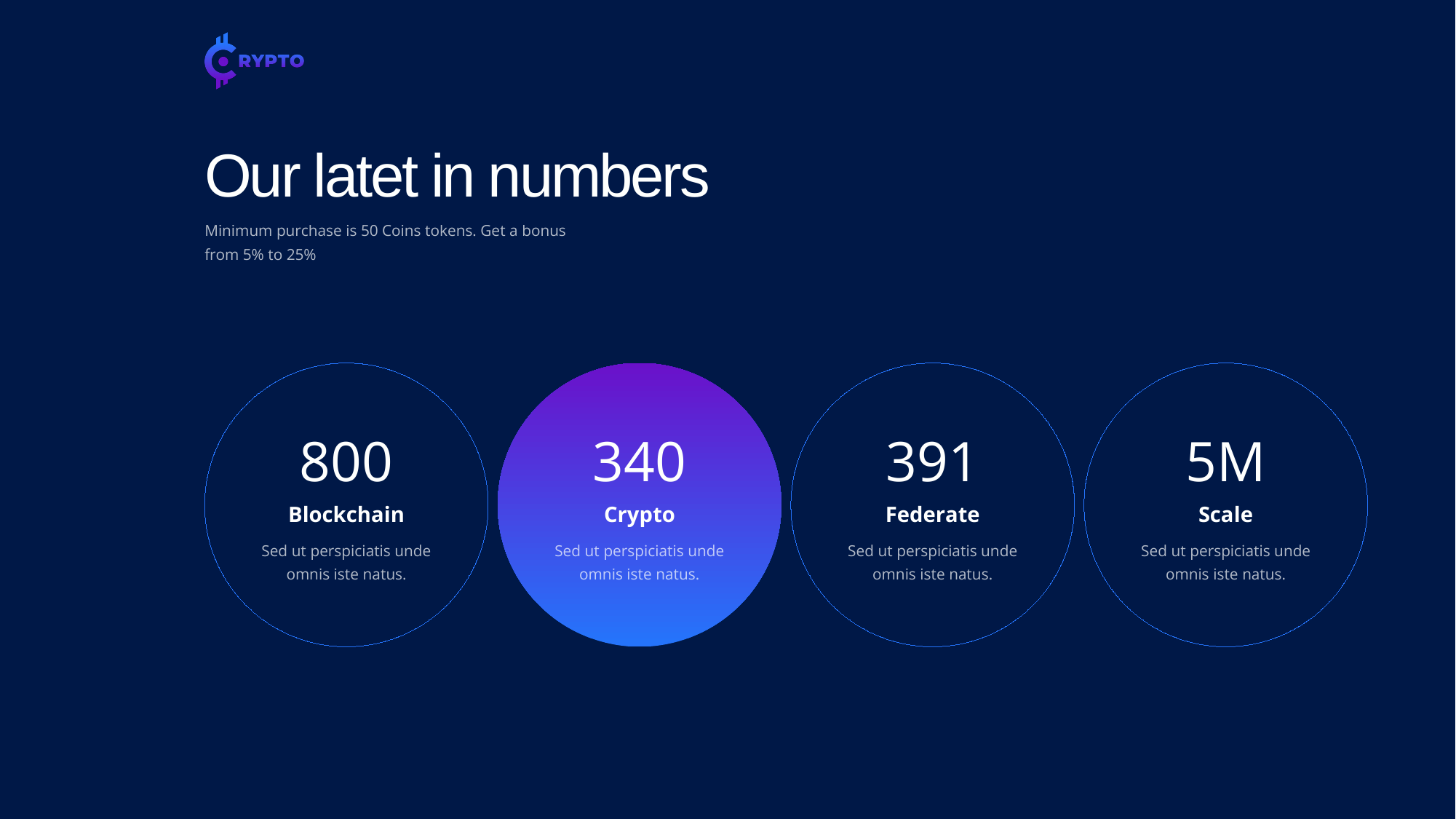

# Our latet in numbers
Minimum purchase is 50 Coins tokens. Get a bonus from 5% to 25%
800
Blockchain
Sed ut perspiciatis unde omnis iste natus.
340
Crypto
Sed ut perspiciatis unde omnis iste natus.
391
Federate
Sed ut perspiciatis unde omnis iste natus.
5M
Scale
Sed ut perspiciatis unde omnis iste natus.